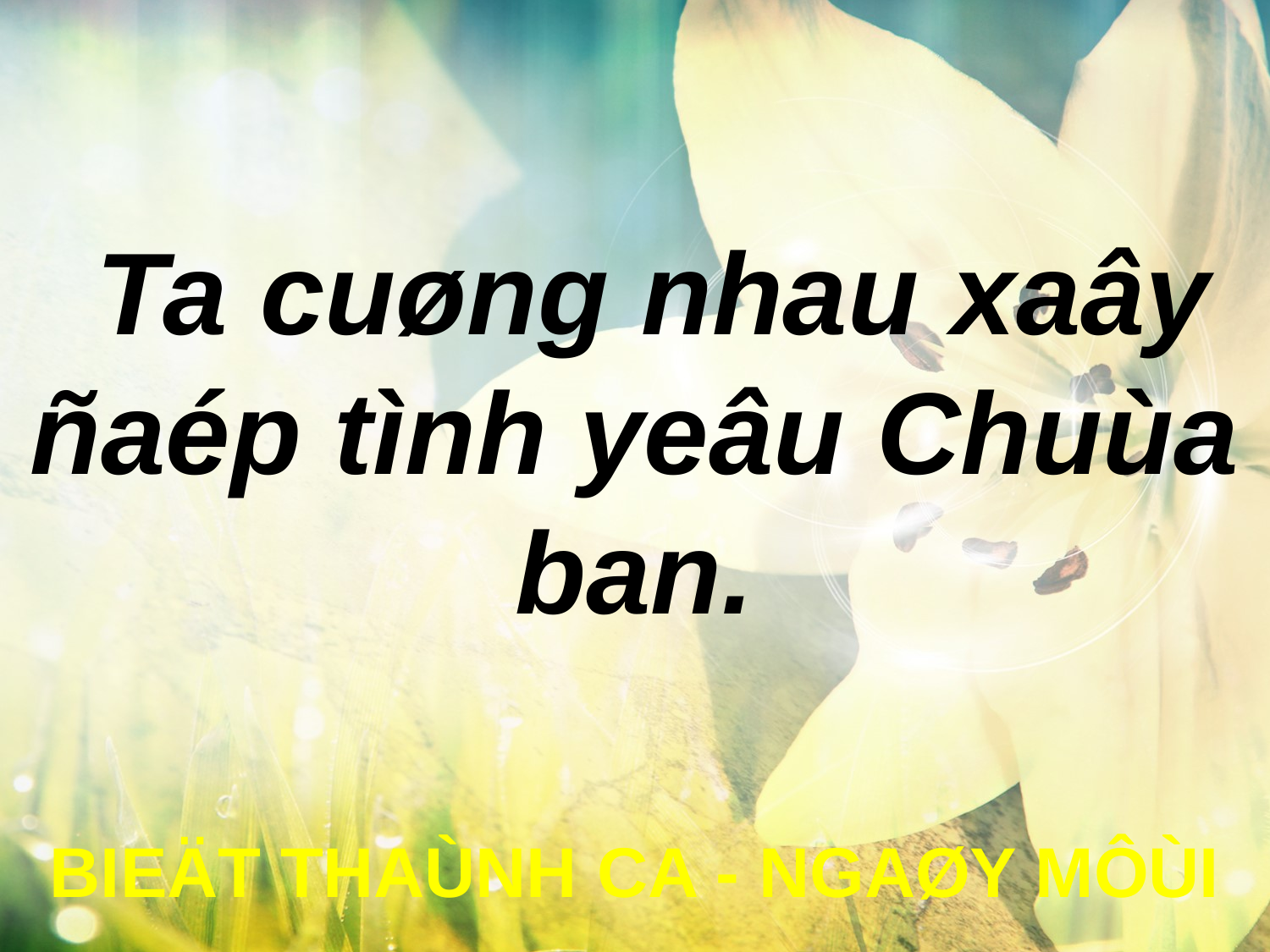

Ta cuøng nhau xaây ñaép tình yeâu Chuùa ban.
BIEÄT THAÙNH CA - NGAØY MÔÙI